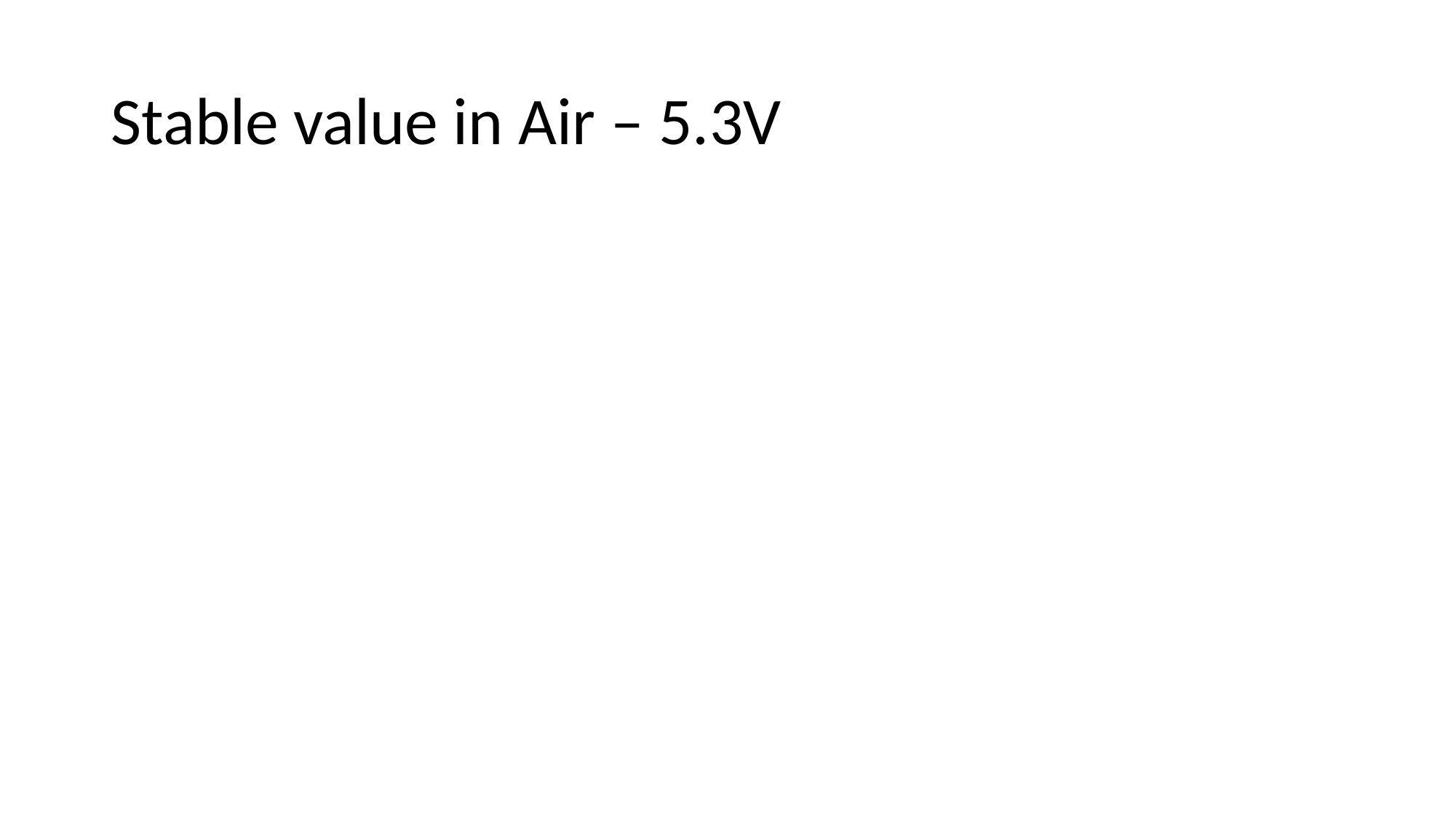

# Stable value in Air – 5.3V